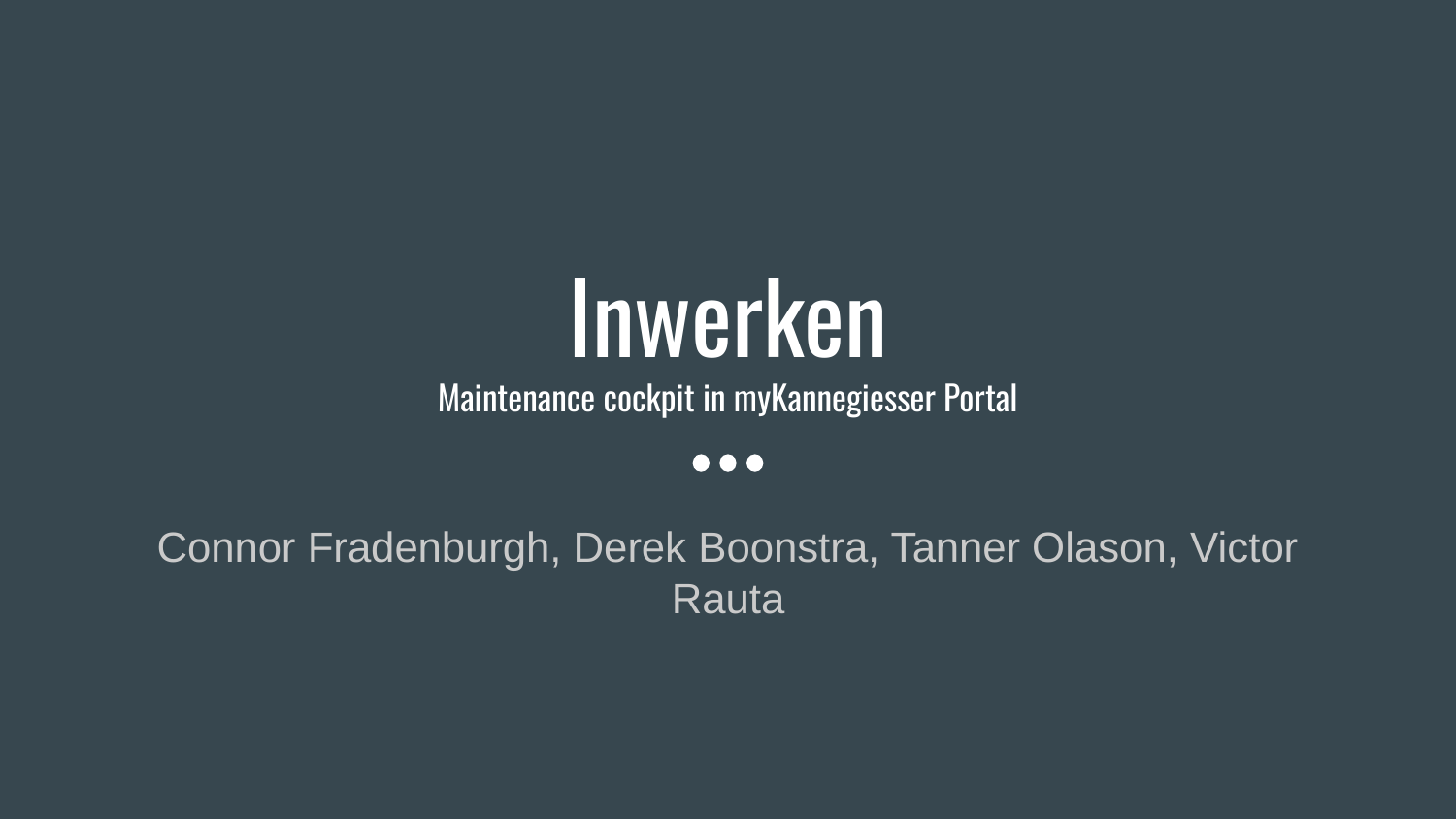

# Inwerken
Maintenance cockpit in myKannegiesser Portal
Connor Fradenburgh, Derek Boonstra, Tanner Olason, Victor Rauta